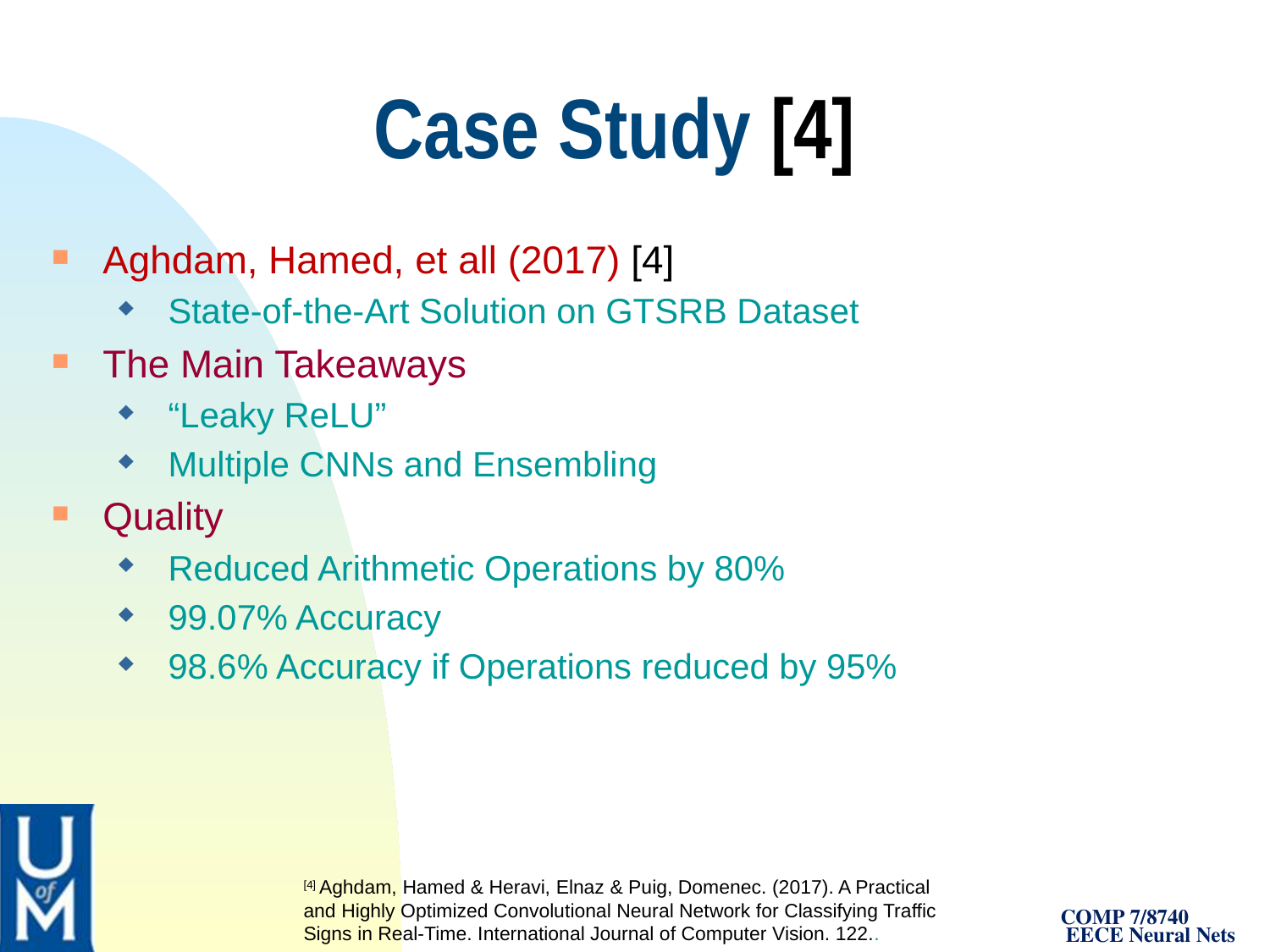

# Case Study [4]
Aghdam, Hamed, et all (2017) [4]
 State-of-the-Art Solution on GTSRB Dataset
The Main Takeaways
 “Leaky ReLU”
 Multiple CNNs and Ensembling
Quality
 Reduced Arithmetic Operations by 80%
 99.07% Accuracy
 98.6% Accuracy if Operations reduced by 95%
[4] Aghdam, Hamed & Heravi, Elnaz & Puig, Domenec. (2017). A Practical and Highly Optimized Convolutional Neural Network for Classifying Traffic Signs in Real-Time. International Journal of Computer Vision. 122..